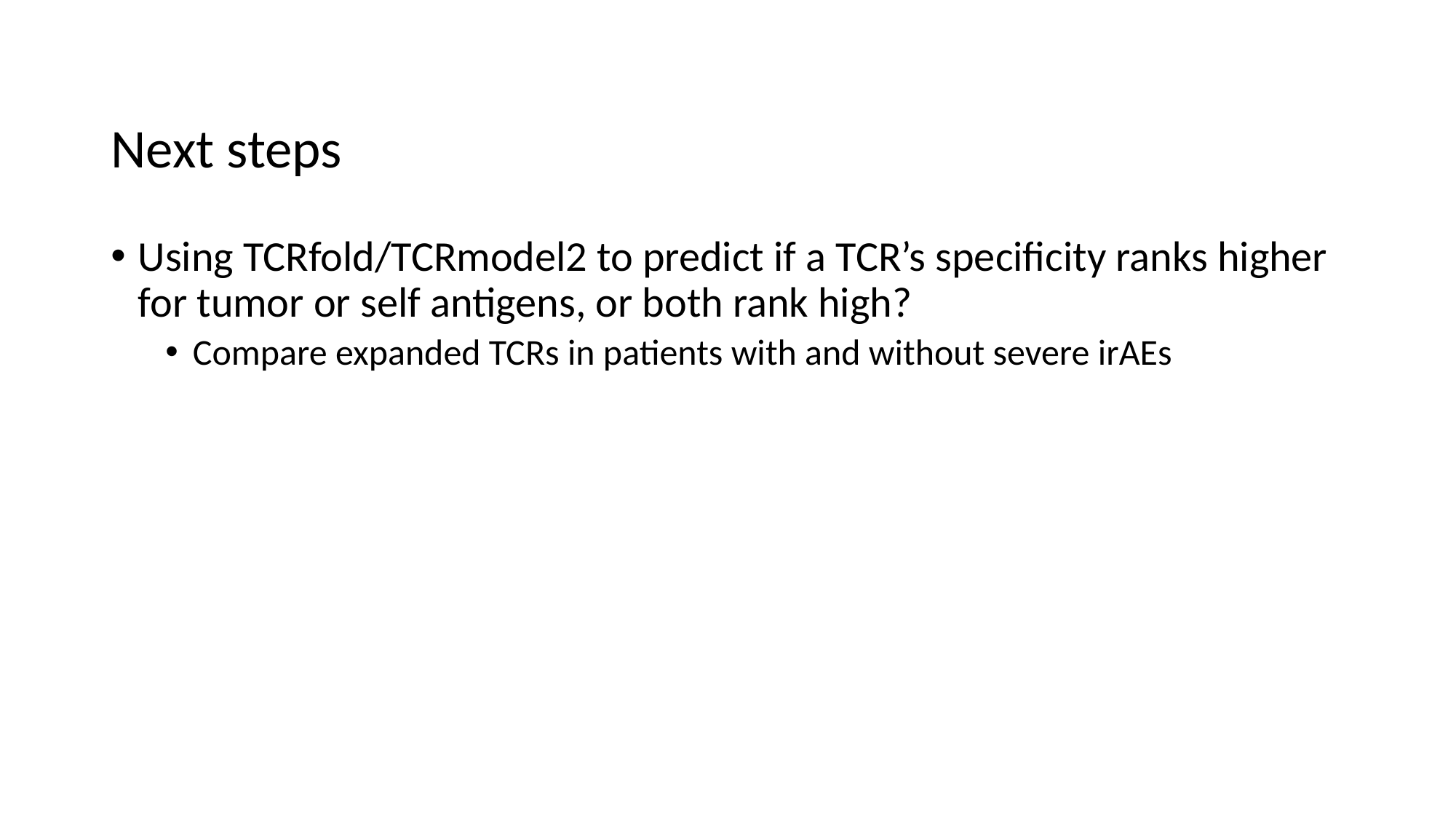

# Next steps
Using TCRfold/TCRmodel2 to predict if a TCR’s specificity ranks higher for tumor or self antigens, or both rank high?
Compare expanded TCRs in patients with and without severe irAEs